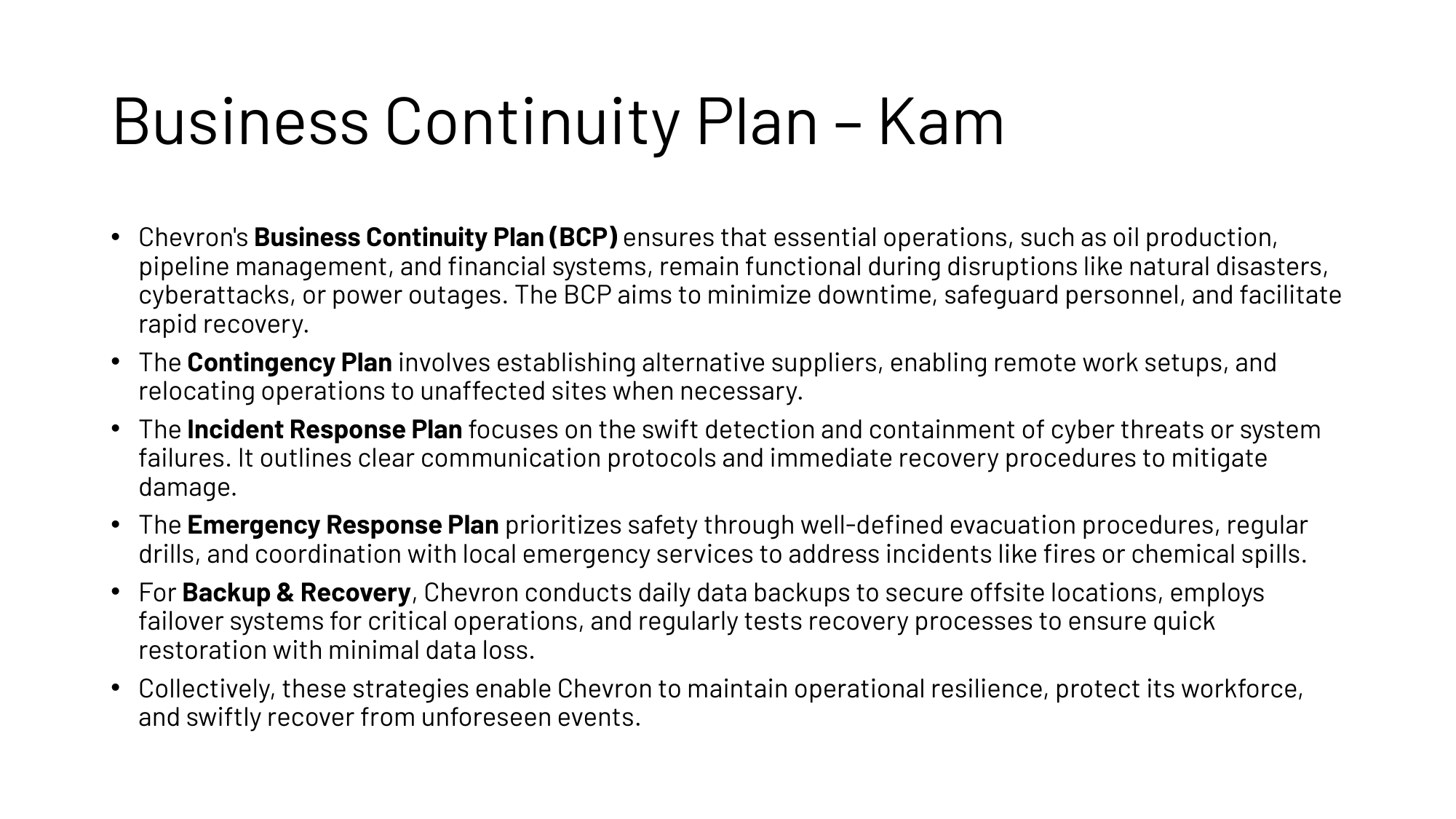

# Business Continuity Plan – Kam
Chevron's Business Continuity Plan (BCP) ensures that essential operations, such as oil production, pipeline management, and financial systems, remain functional during disruptions like natural disasters, cyberattacks, or power outages. The BCP aims to minimize downtime, safeguard personnel, and facilitate rapid recovery.
The Contingency Plan involves establishing alternative suppliers, enabling remote work setups, and relocating operations to unaffected sites when necessary.
The Incident Response Plan focuses on the swift detection and containment of cyber threats or system failures. It outlines clear communication protocols and immediate recovery procedures to mitigate damage.
The Emergency Response Plan prioritizes safety through well-defined evacuation procedures, regular drills, and coordination with local emergency services to address incidents like fires or chemical spills.
For Backup & Recovery, Chevron conducts daily data backups to secure offsite locations, employs failover systems for critical operations, and regularly tests recovery processes to ensure quick restoration with minimal data loss.
Collectively, these strategies enable Chevron to maintain operational resilience, protect its workforce, and swiftly recover from unforeseen events.